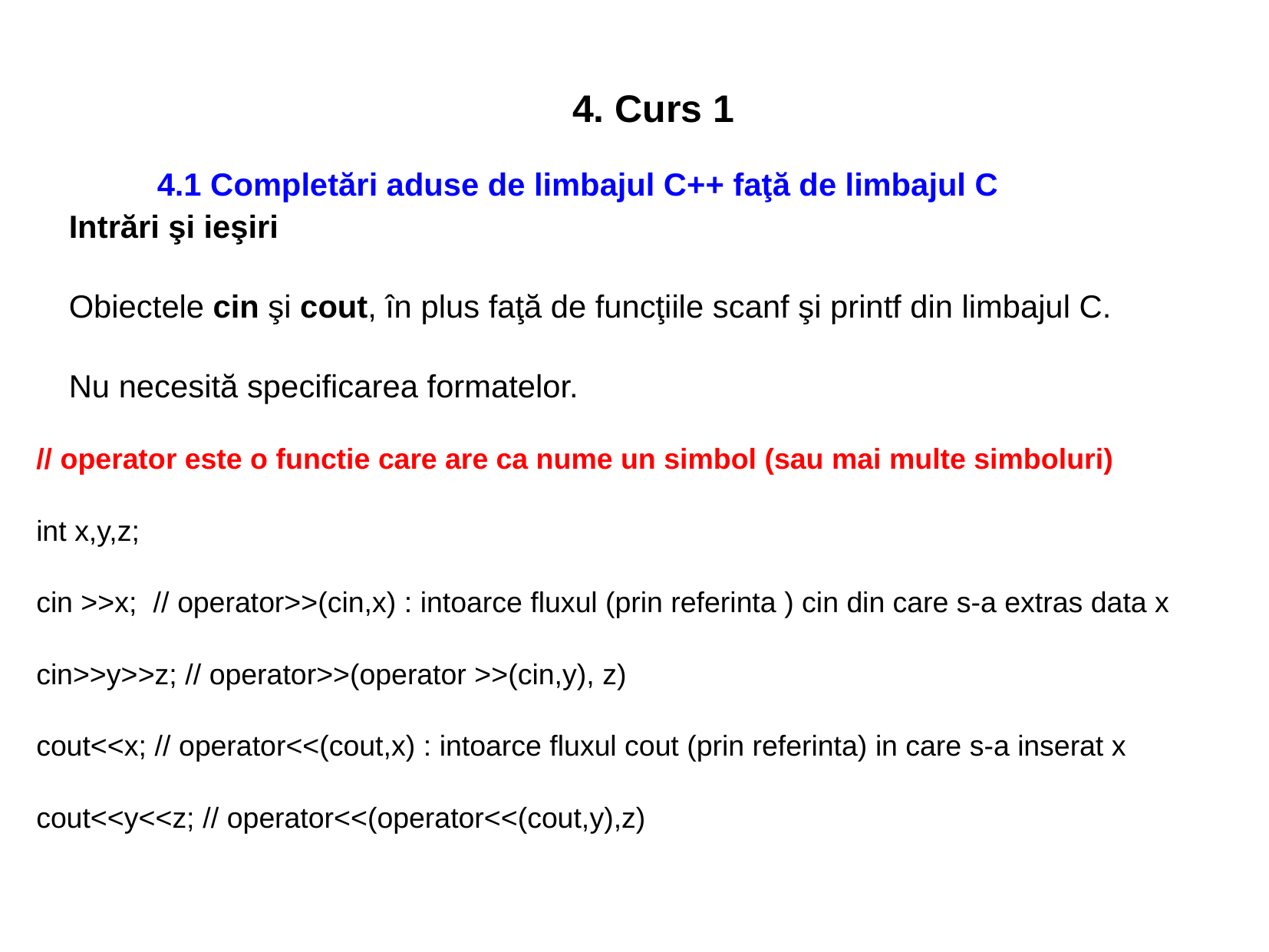

4. Curs 1
4.1 Completări aduse de limbajul C++ faţă de limbajul C
Intrări şi ieşiri

Obiectele cin şi cout, în plus faţă de funcţiile scanf şi printf din limbajul C.

Nu necesită specificarea formatelor.
// operator este o functie care are ca nume un simbol (sau mai multe simboluri)

int x,y,z;

cin >>x;  // operator>>(cin,x) : intoarce fluxul (prin referinta ) cin din care s-a extras data x

cin>>y>>z; // operator>>(operator >>(cin,y), z)

cout<<x; // operator<<(cout,x) : intoarce fluxul cout (prin referinta) in care s-a inserat x

cout<<y<<z; // operator<<(operator<<(cout,y),z)